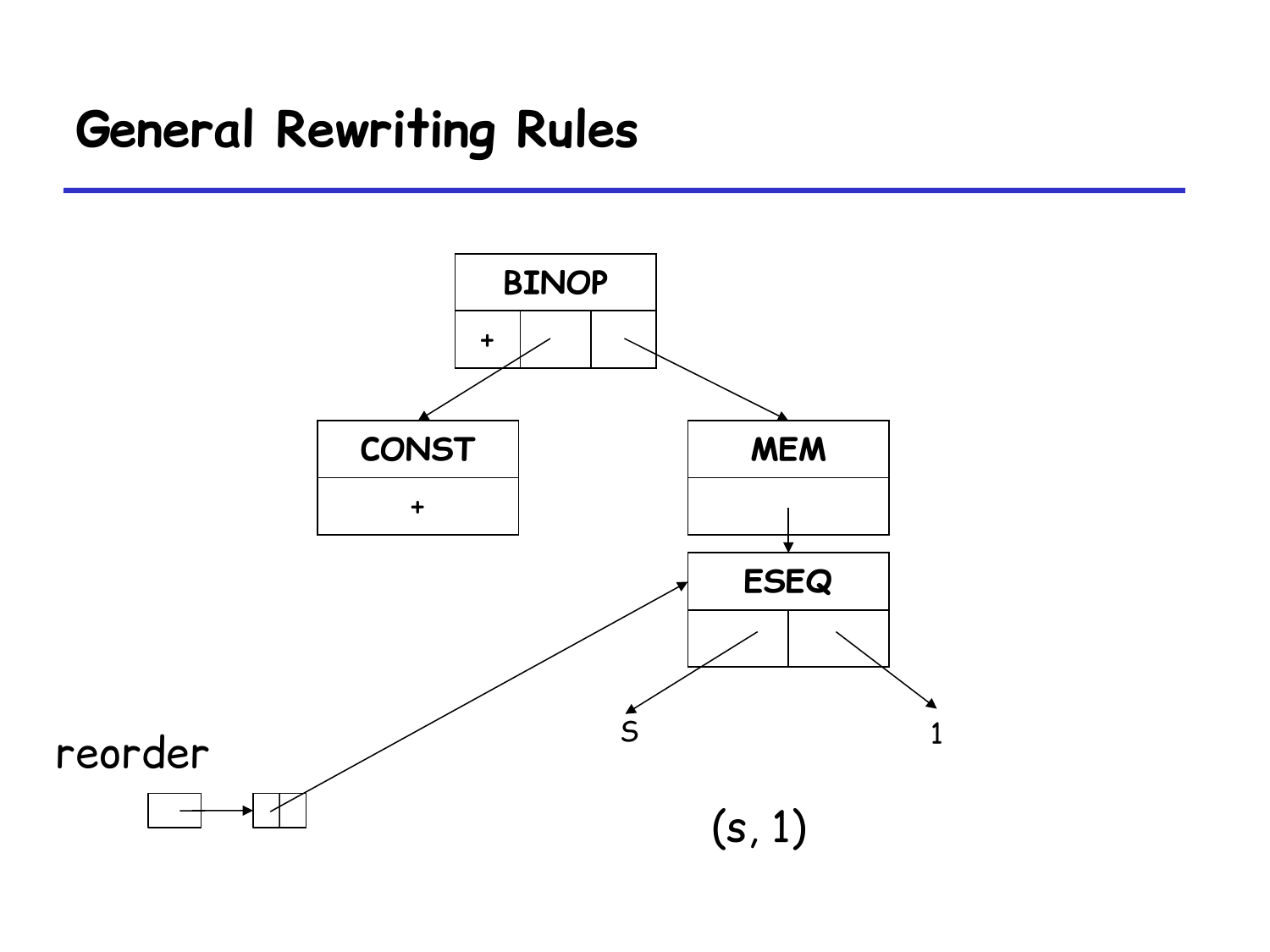

# General Rewriting Rules
| BINOP |  |  |
| --- | --- | --- |
| + |  |  |
| CONST |
| --- |
| + |
| MEM |
| --- |
|  |
| ESEQ |  |
| --- | --- |
|  |  |
S
1
reorder
(s, 1)

18